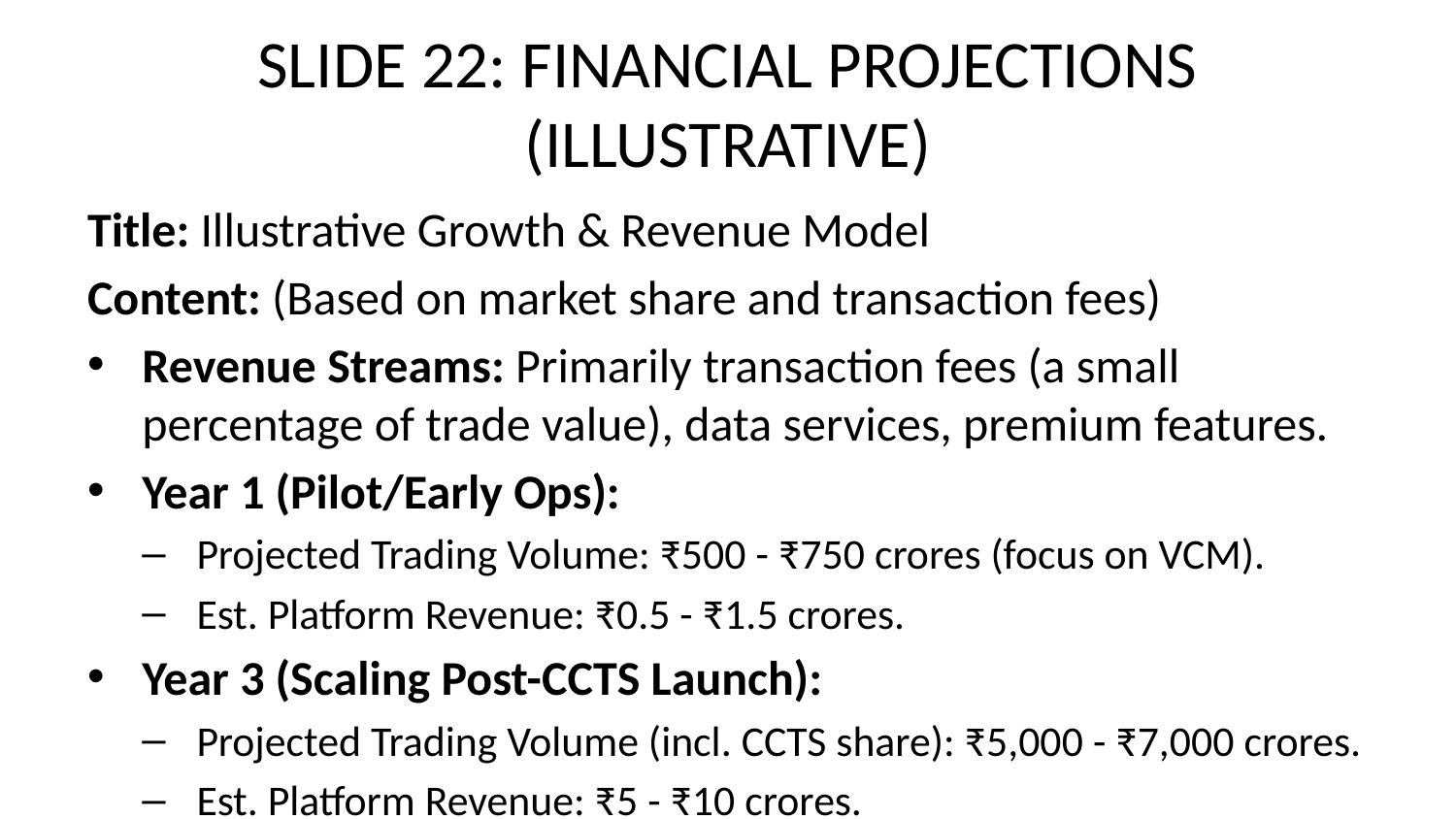

# SLIDE 22: FINANCIAL PROJECTIONS (ILLUSTRATIVE)
Title: Illustrative Growth & Revenue Model
Content: (Based on market share and transaction fees)
Revenue Streams: Primarily transaction fees (a small percentage of trade value), data services, premium features.
Year 1 (Pilot/Early Ops):
Projected Trading Volume: ₹500 - ₹750 crores (focus on VCM).
Est. Platform Revenue: ₹0.5 - ₹1.5 crores.
Year 3 (Scaling Post-CCTS Launch):
Projected Trading Volume (incl. CCTS share): ₹5,000 - ₹7,000 crores.
Est. Platform Revenue: ₹5 - ₹10 crores.
Year 5 (Mature Market):
Projected Trading Volume: ₹15,000 - ₹20,000 crores.
Est. Platform Revenue: ₹15 - ₹30 crores.
Visual Cue: Bar chart showing projected trading volume and platform revenue growth over 5 years.
Speaker Notes: Our financial model is conservative, based on capturing a modest share of the rapidly growing Indian carbon market. The primary driver is volume, enabled by low fees.